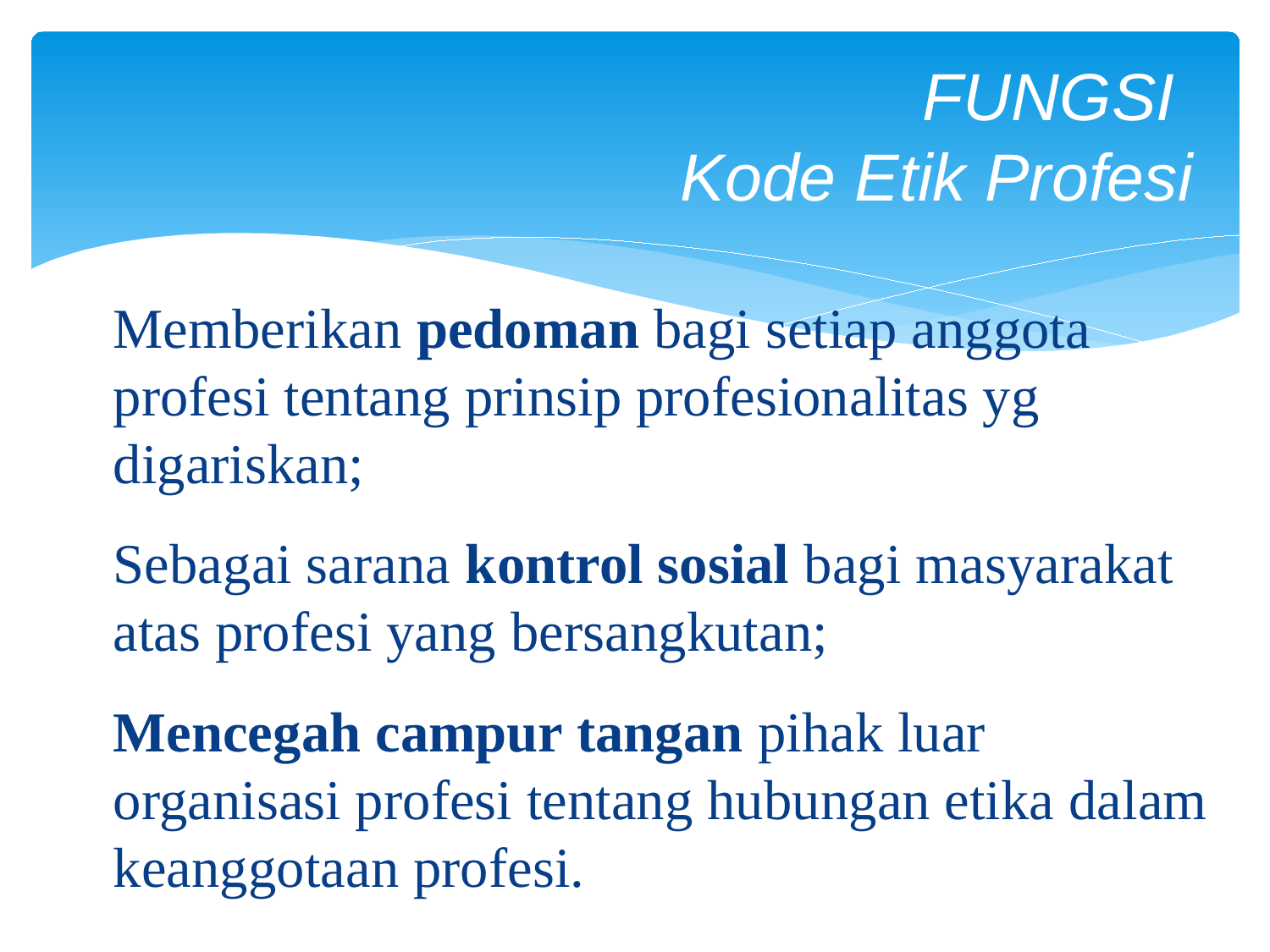

# FUNGSI Kode Etik Profesi
Memberikan pedoman bagi setiap anggota profesi tentang prinsip profesionalitas yg digariskan;
Sebagai sarana kontrol sosial bagi masyarakat atas profesi yang bersangkutan;
Mencegah campur tangan pihak luar organisasi profesi tentang hubungan etika dalam keanggotaan profesi.